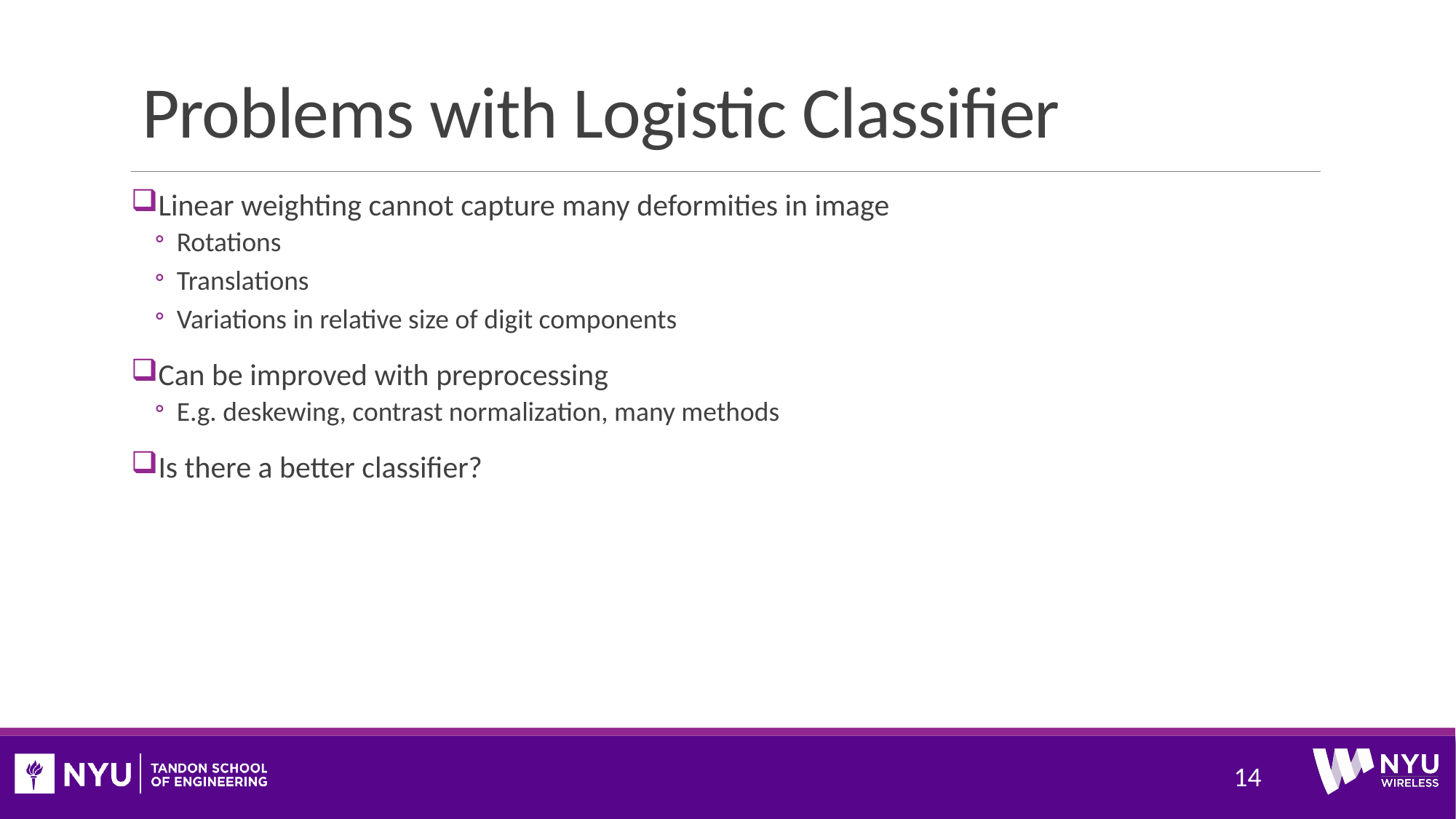

# Problems with Logistic Classifier
Linear weighting cannot capture many deformities in image
Rotations
Translations
Variations in relative size of digit components
Can be improved with preprocessing
E.g. deskewing, contrast normalization, many methods
Is there a better classifier?
14